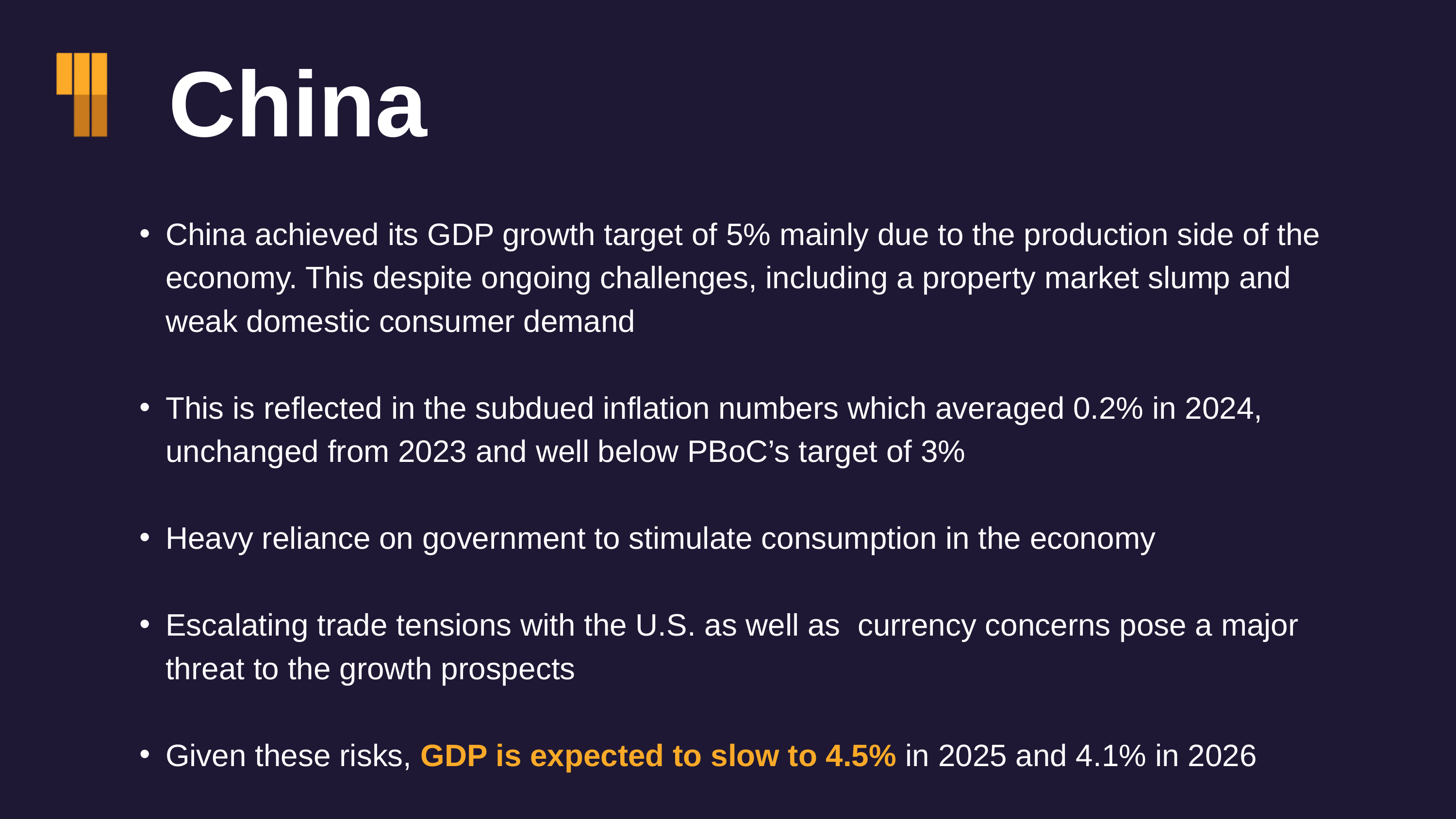

China

China achieved its GDP growth target of 5% mainly due to the production side of the economy. This despite ongoing challenges, including a property market slump and weak domestic consumer demand

This is reflected in the subdued inflation numbers which averaged 0.2% in 2024, unchanged from 2023 and well below PBoC’s target of 3%

Heavy reliance on government to stimulate consumption in the economy

Escalating trade tensions with the U.S. as well as  currency concerns pose a major threat to the growth prospects

Given these risks, GDP is expected to slow to 4.5% in 2025 and 4.1% in 2026